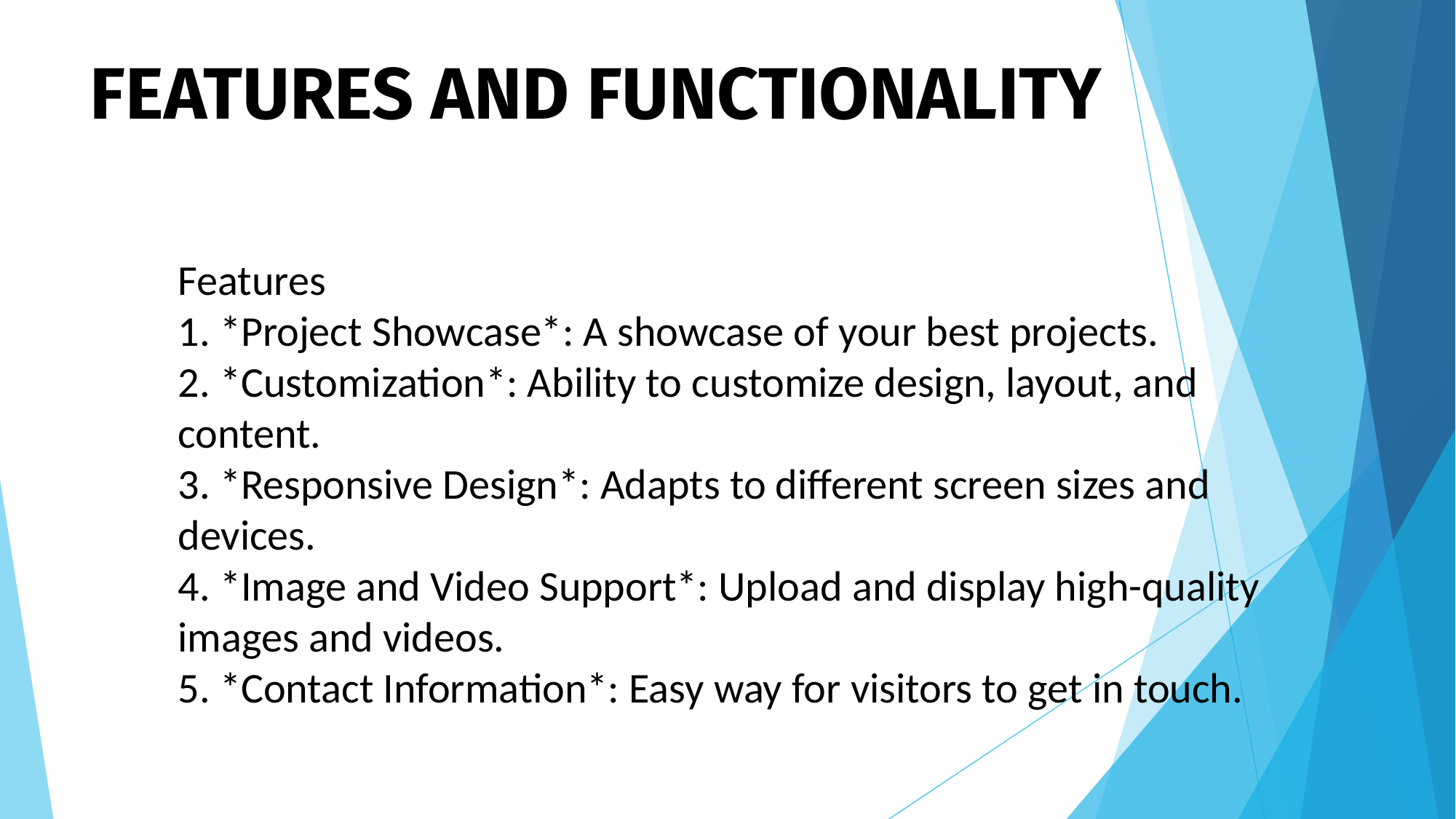

# FEATURES AND FUNCTIONALITY

Features
1. *Project Showcase*: A showcase of your best projects.
2. *Customization*: Ability to customize design, layout, and content.
3. *Responsive Design*: Adapts to different screen sizes and devices.
4. *Image and Video Support*: Upload and display high-quality images and videos.
5. *Contact Information*: Easy way for visitors to get in touch.